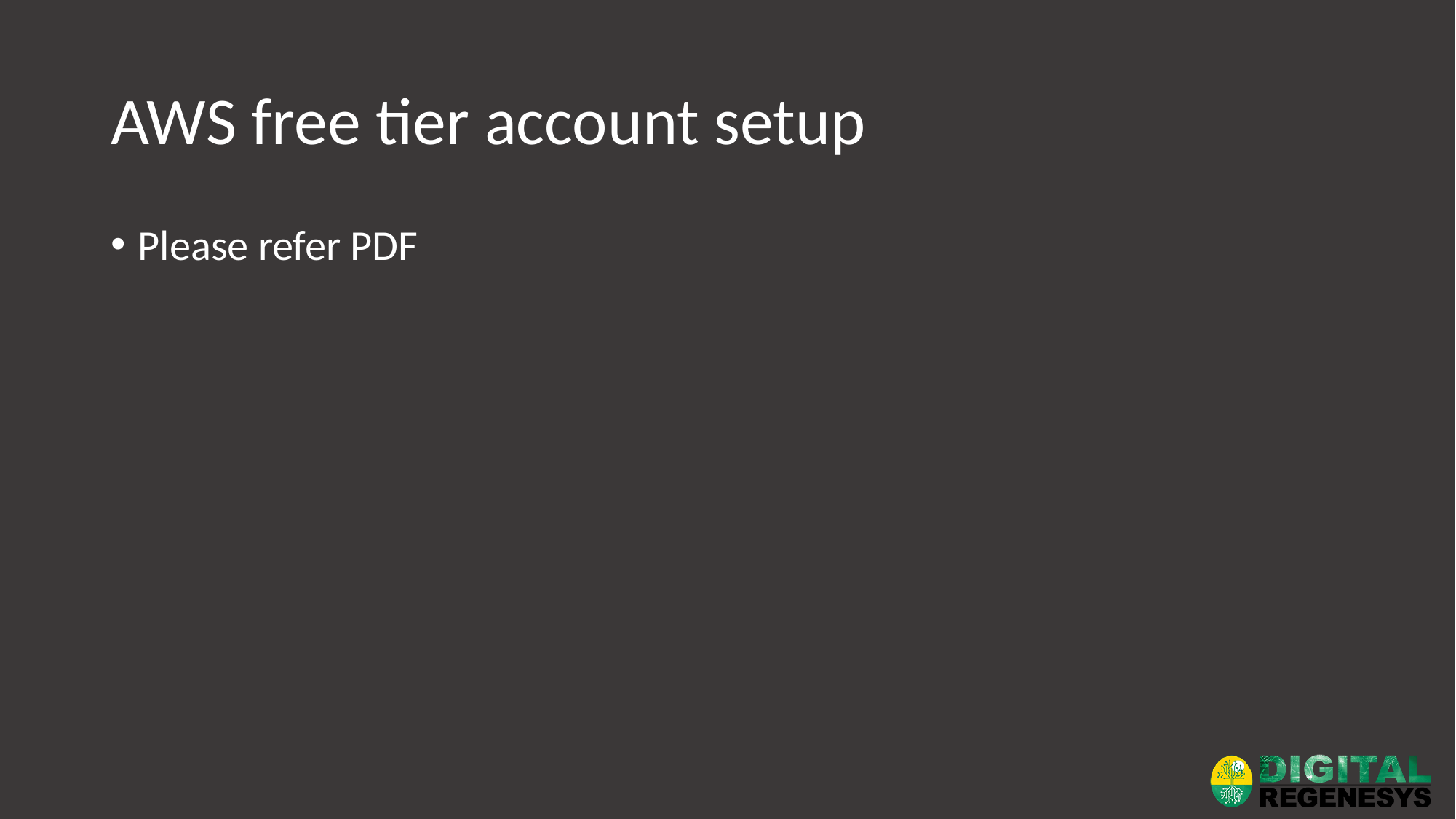

# AWS free tier account setup
Please refer PDF